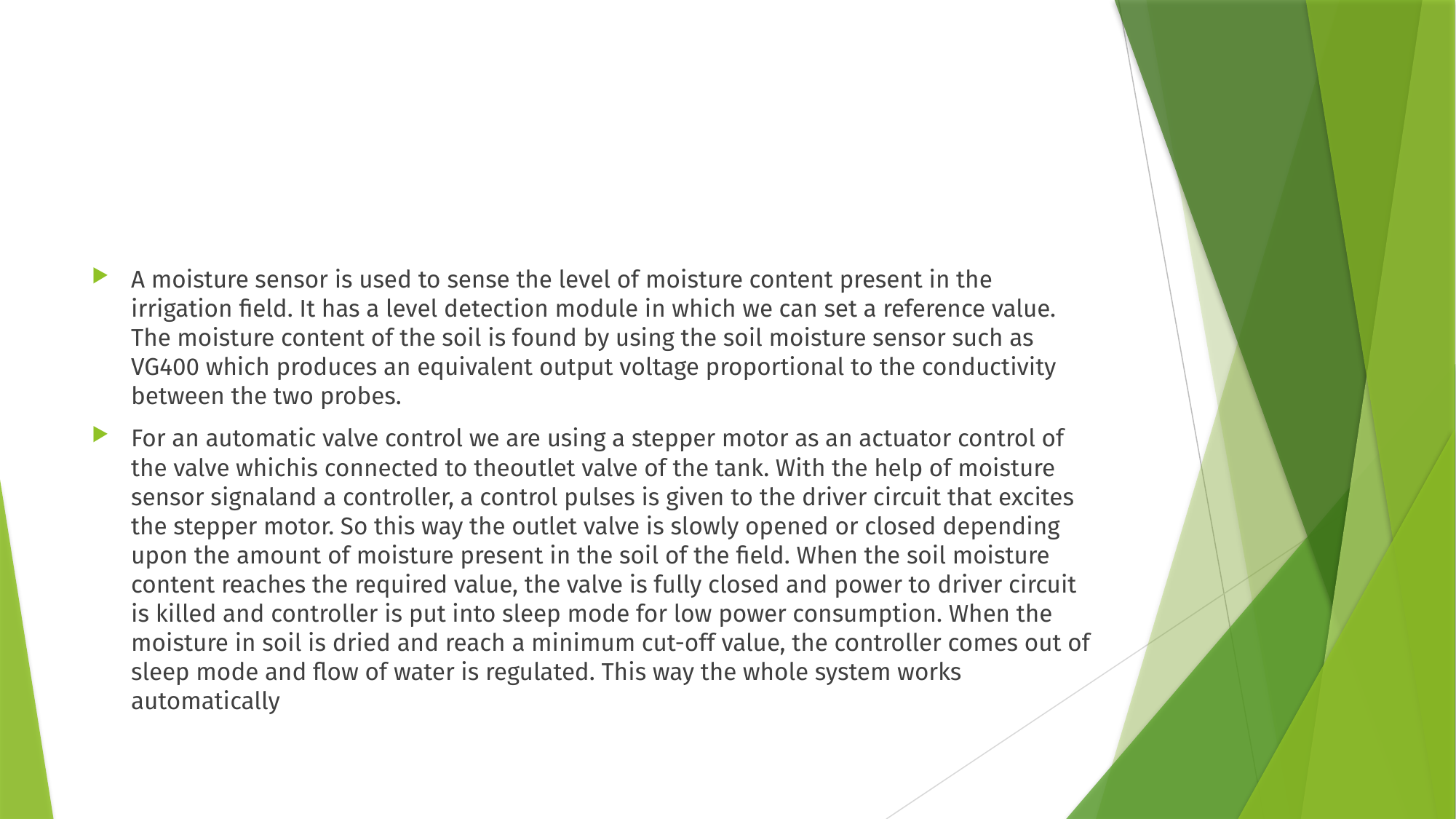

#
A moisture sensor is used to sense the level of moisture content present in the irrigation field. It has a level detection module in which we can set a reference value. The moisture content of the soil is found by using the soil moisture sensor such as VG400 which produces an equivalent output voltage proportional to the conductivity between the two probes.
For an automatic valve control we are using a stepper motor as an actuator control of the valve whichis connected to theoutlet valve of the tank. With the help of moisture sensor signaland a controller, a control pulses is given to the driver circuit that excites the stepper motor. So this way the outlet valve is slowly opened or closed depending upon the amount of moisture present in the soil of the field. When the soil moisture content reaches the required value, the valve is fully closed and power to driver circuit is killed and controller is put into sleep mode for low power consumption. When the moisture in soil is dried and reach a minimum cut-off value, the controller comes out of sleep mode and flow of water is regulated. This way the whole system works automatically